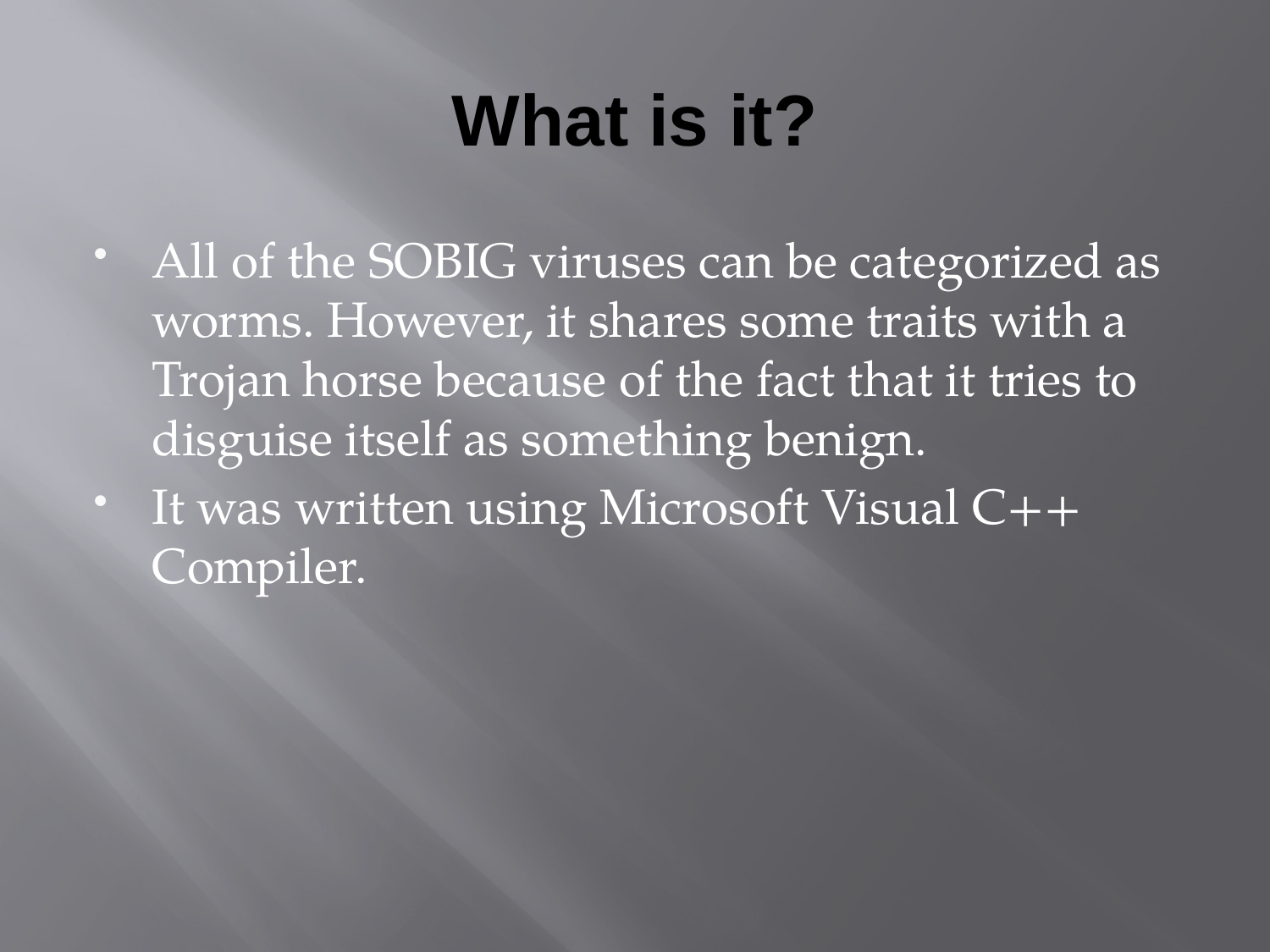

# What is it?
All of the SOBIG viruses can be categorized as worms. However, it shares some traits with a Trojan horse because of the fact that it tries to disguise itself as something benign.
It was written using Microsoft Visual C++ Compiler.